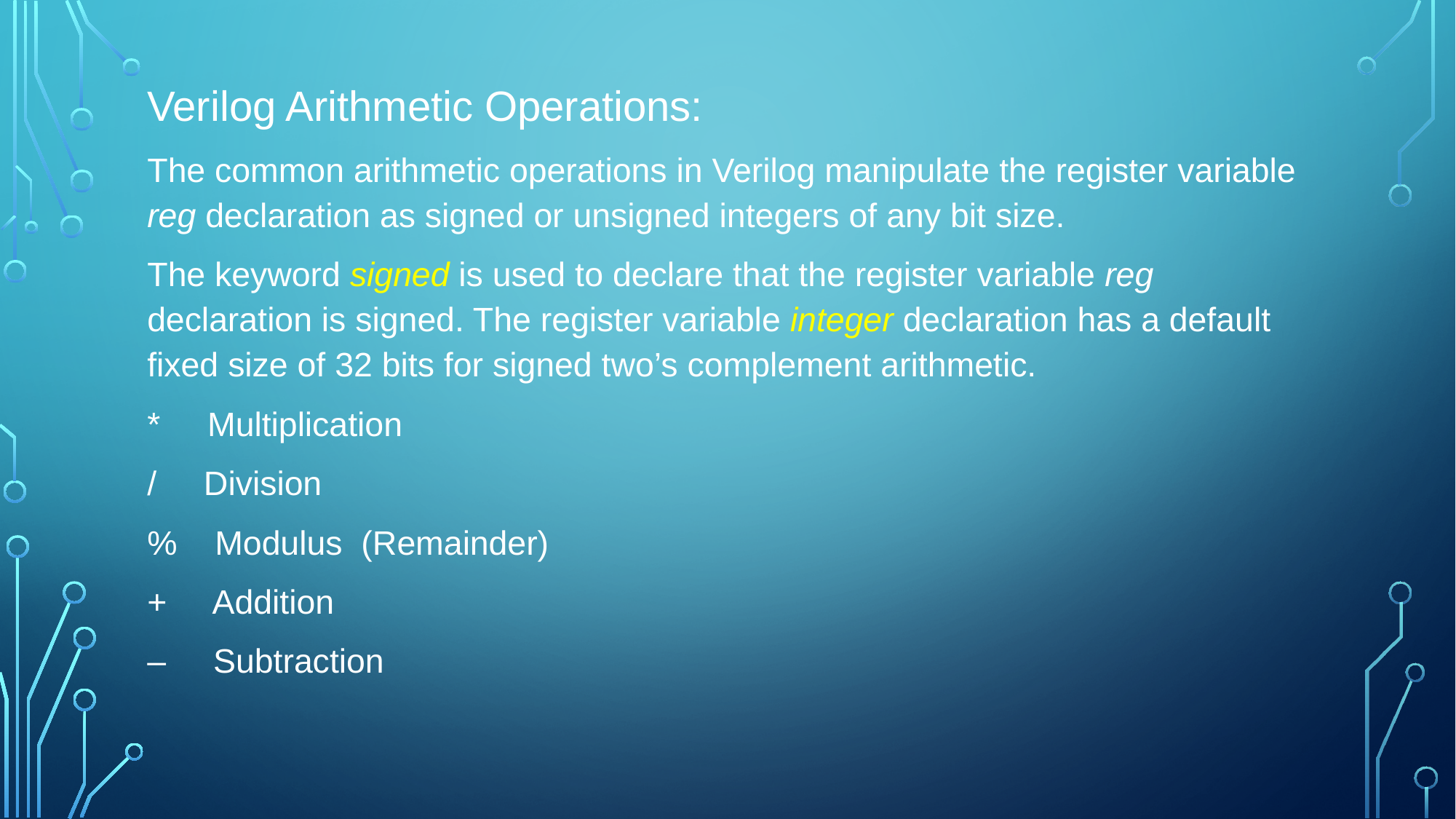

Verilog Arithmetic Operations:
The common arithmetic operations in Verilog manipulate the register variable reg declaration as signed or unsigned integers of any bit size.
The keyword signed is used to declare that the register variable reg declaration is signed. The register variable integer declaration has a default fixed size of 32 bits for signed two’s complement arithmetic.
*     Multiplication
/     Division
%    Modulus  (Remainder)
+     Addition
–     Subtraction